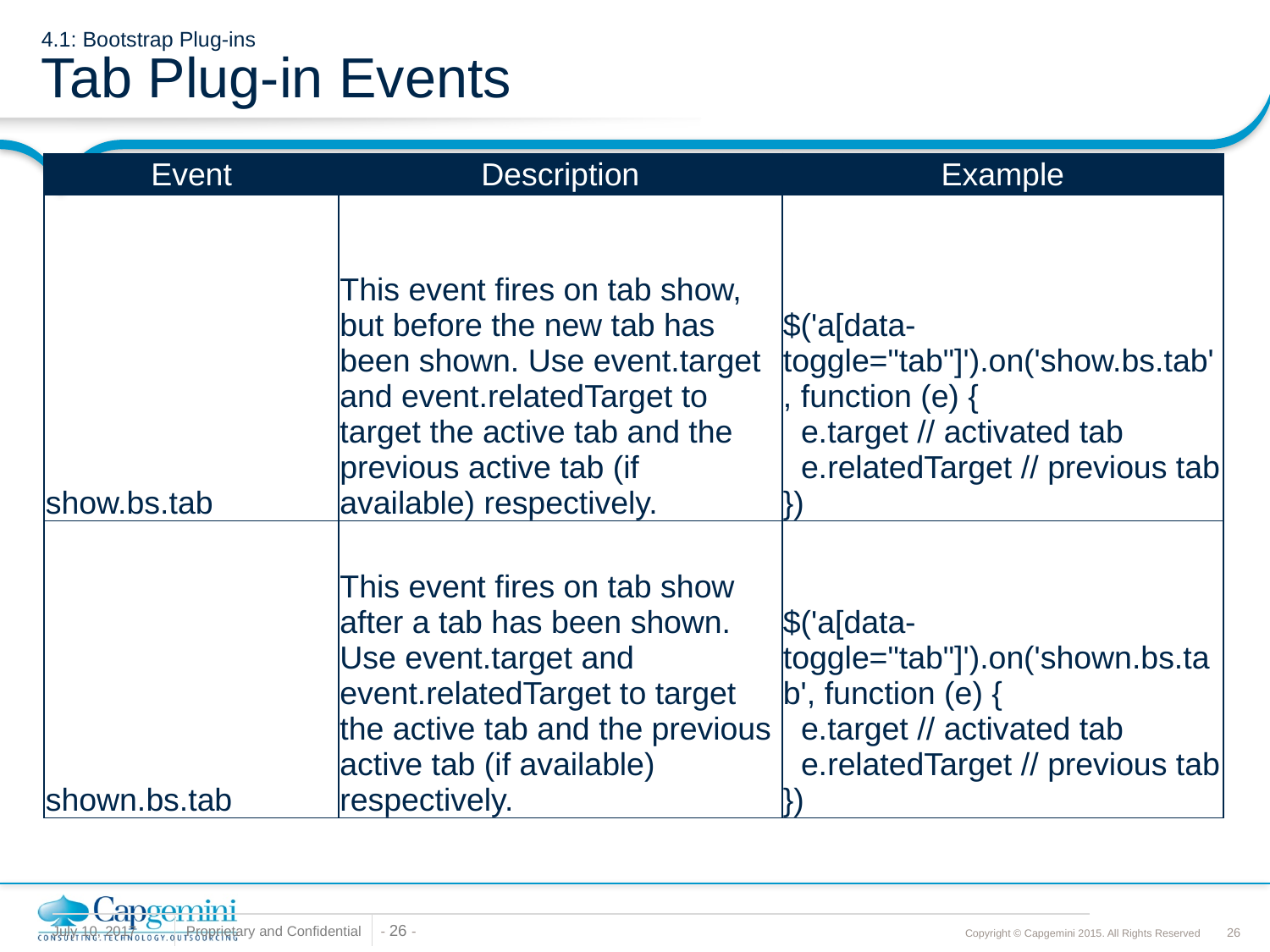

# 4.1: Bootstrap Plug-ins Tab Plug-in Events
| Event | Description | Example |
| --- | --- | --- |
| show.bs.tab | This event fires on tab show, but before the new tab has been shown. Use event.target and event.relatedTarget to target the active tab and the previous active tab (if available) respectively. | $('a[data-toggle="tab"]').on('show.bs.tab', function (e) { e.target // activated tab e.relatedTarget // previous tab }) |
| shown.bs.tab | This event fires on tab show after a tab has been shown. Use event.target and event.relatedTarget to target the active tab and the previous active tab (if available) respectively. | $('a[data-toggle="tab"]').on('shown.bs.tab', function (e) { e.target // activated tab e.relatedTarget // previous tab }) |